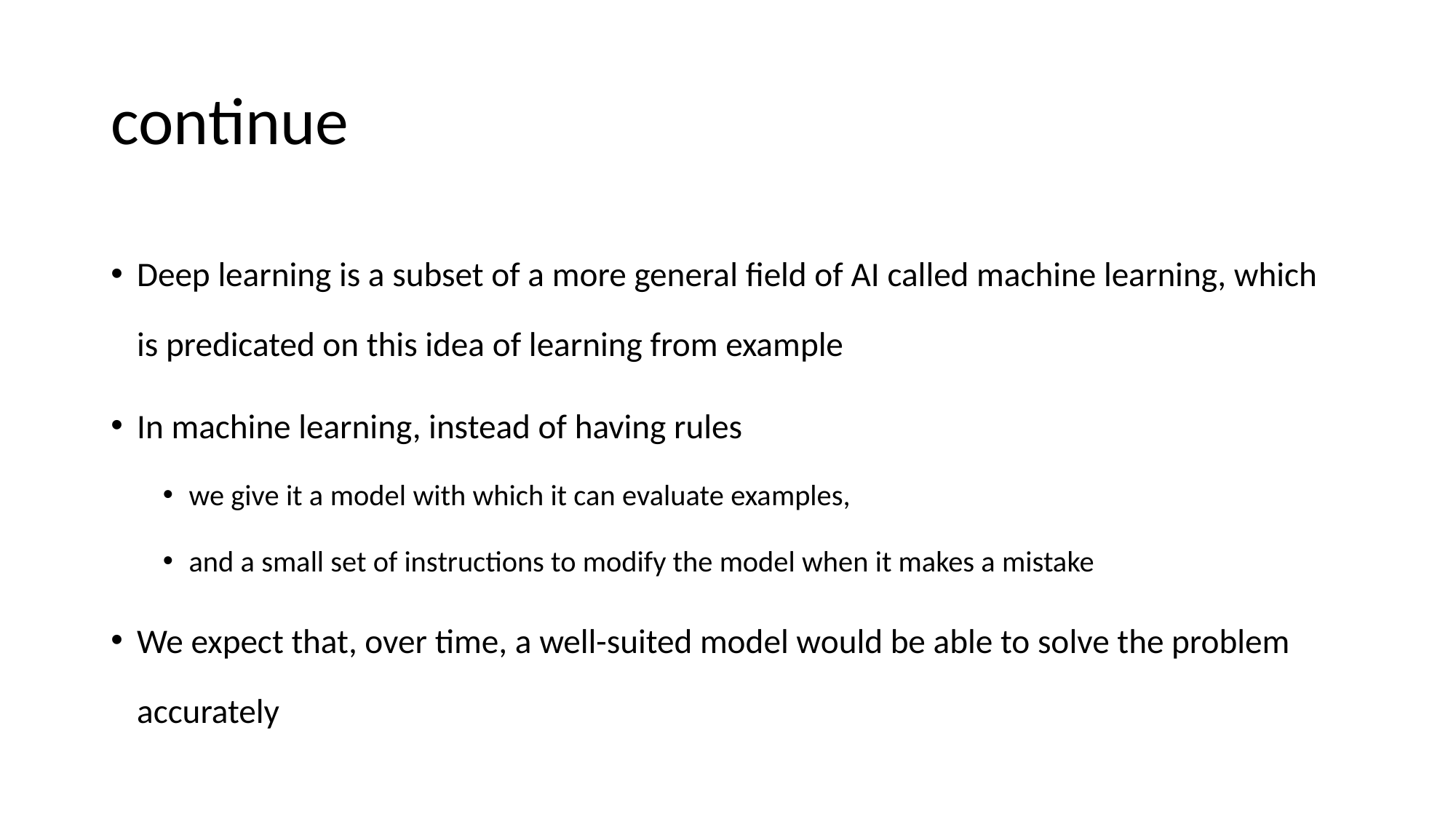

# continue
Deep learning is a subset of a more general field of AI called machine learning, which is predicated on this idea of learning from example
In machine learning, instead of having rules
we give it a model with which it can evaluate examples,
and a small set of instructions to modify the model when it makes a mistake
We expect that, over time, a well-suited model would be able to solve the problem accurately